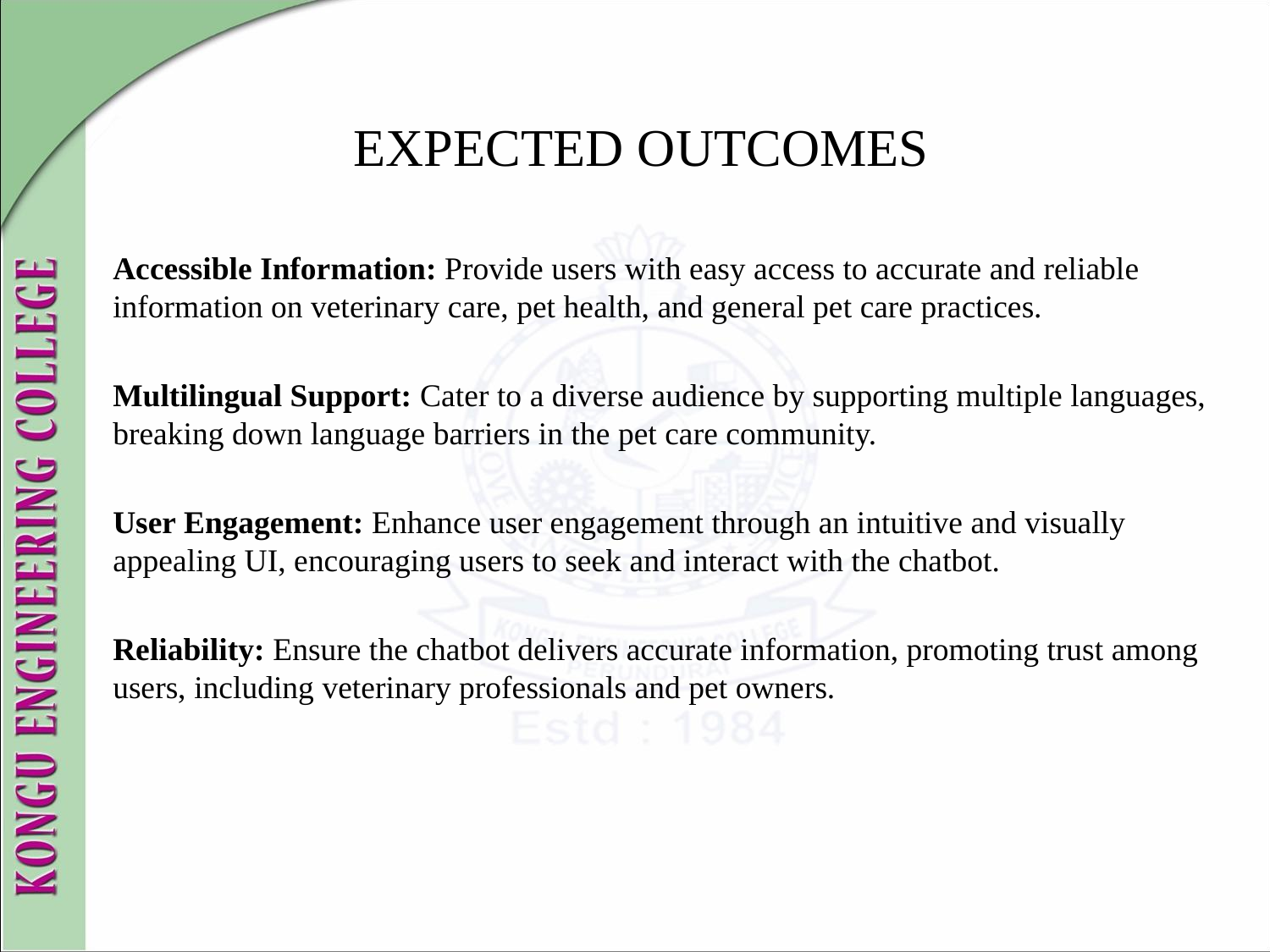

# EXPECTED OUTCOMES
Accessible Information: Provide users with easy access to accurate and reliable information on veterinary care, pet health, and general pet care practices.

Multilingual Support: Cater to a diverse audience by supporting multiple languages, breaking down language barriers in the pet care community.

User Engagement: Enhance user engagement through an intuitive and visually appealing UI, encouraging users to seek and interact with the chatbot.

Reliability: Ensure the chatbot delivers accurate information, promoting trust among users, including veterinary professionals and pet owners.